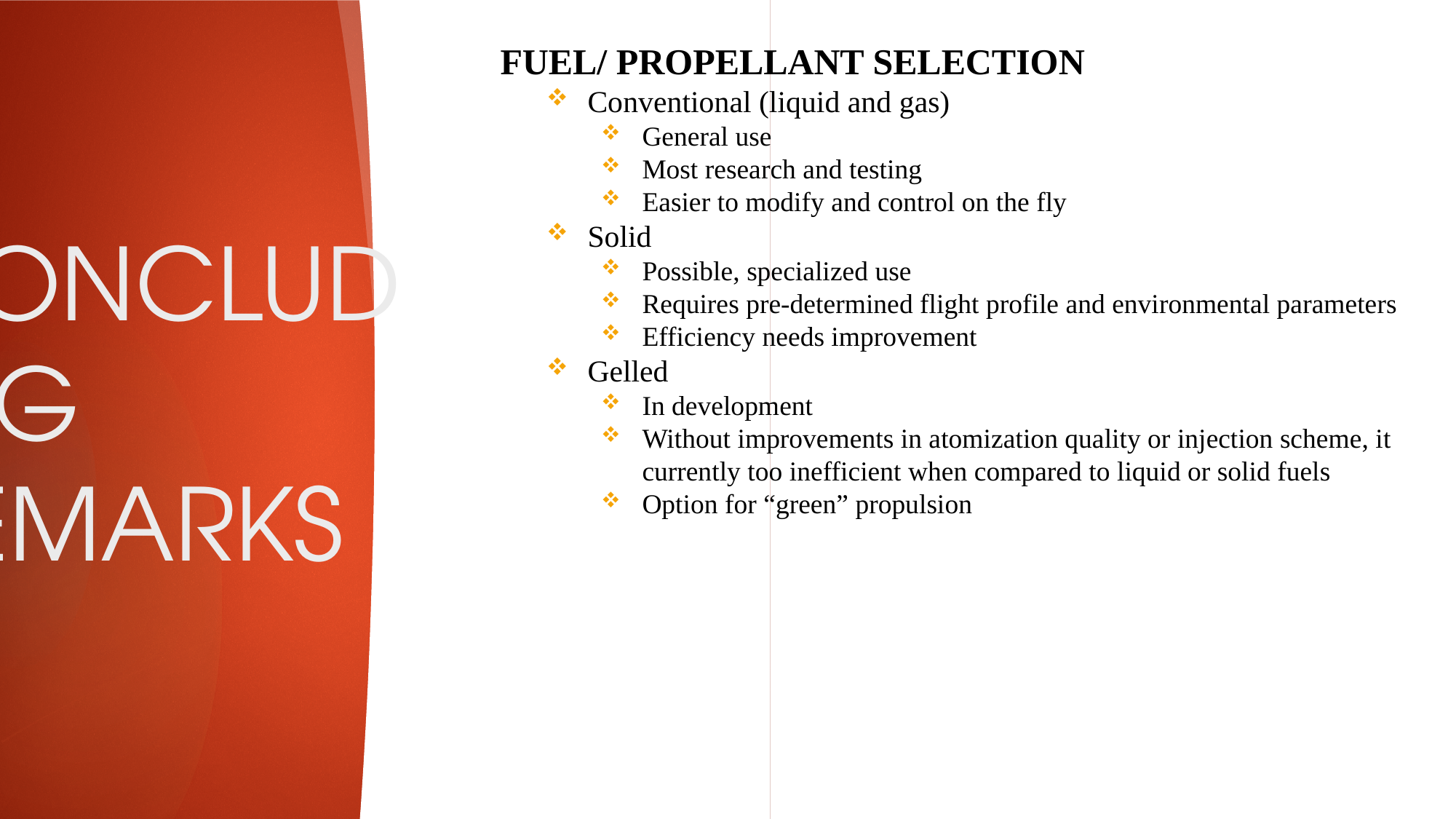

Fuel/ propellant Selection
Conventional (liquid and gas)
General use
Most research and testing
Easier to modify and control on the fly
Solid
Possible, specialized use
Requires pre-determined flight profile and environmental parameters
Efficiency needs improvement
Gelled
In development
Without improvements in atomization quality or injection scheme, it currently too inefficient when compared to liquid or solid fuels
Option for “green” propulsion

# CONCLUDING REMARKS